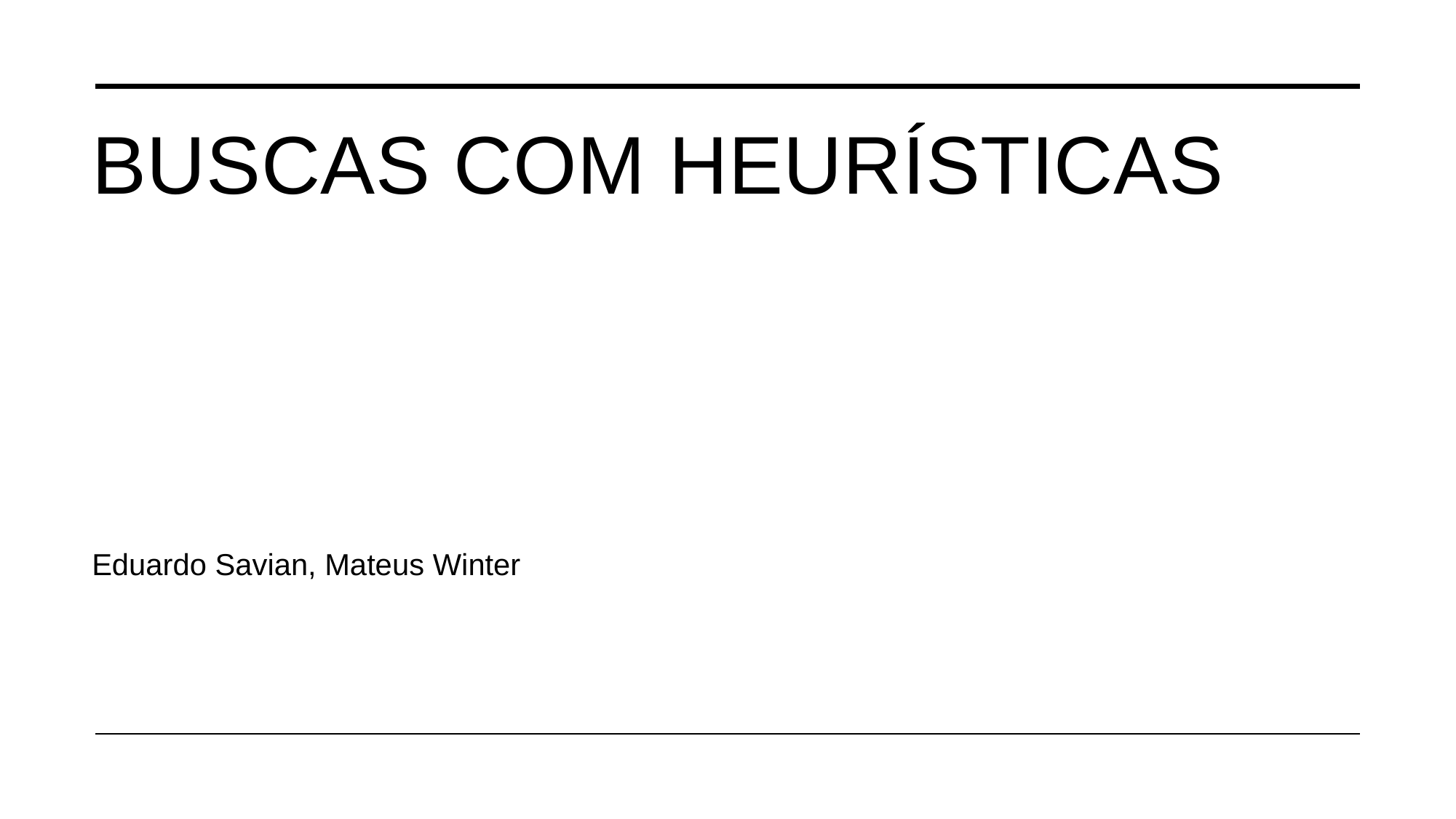

# Buscas com Heurísticas
Eduardo Savian, Mateus Winter